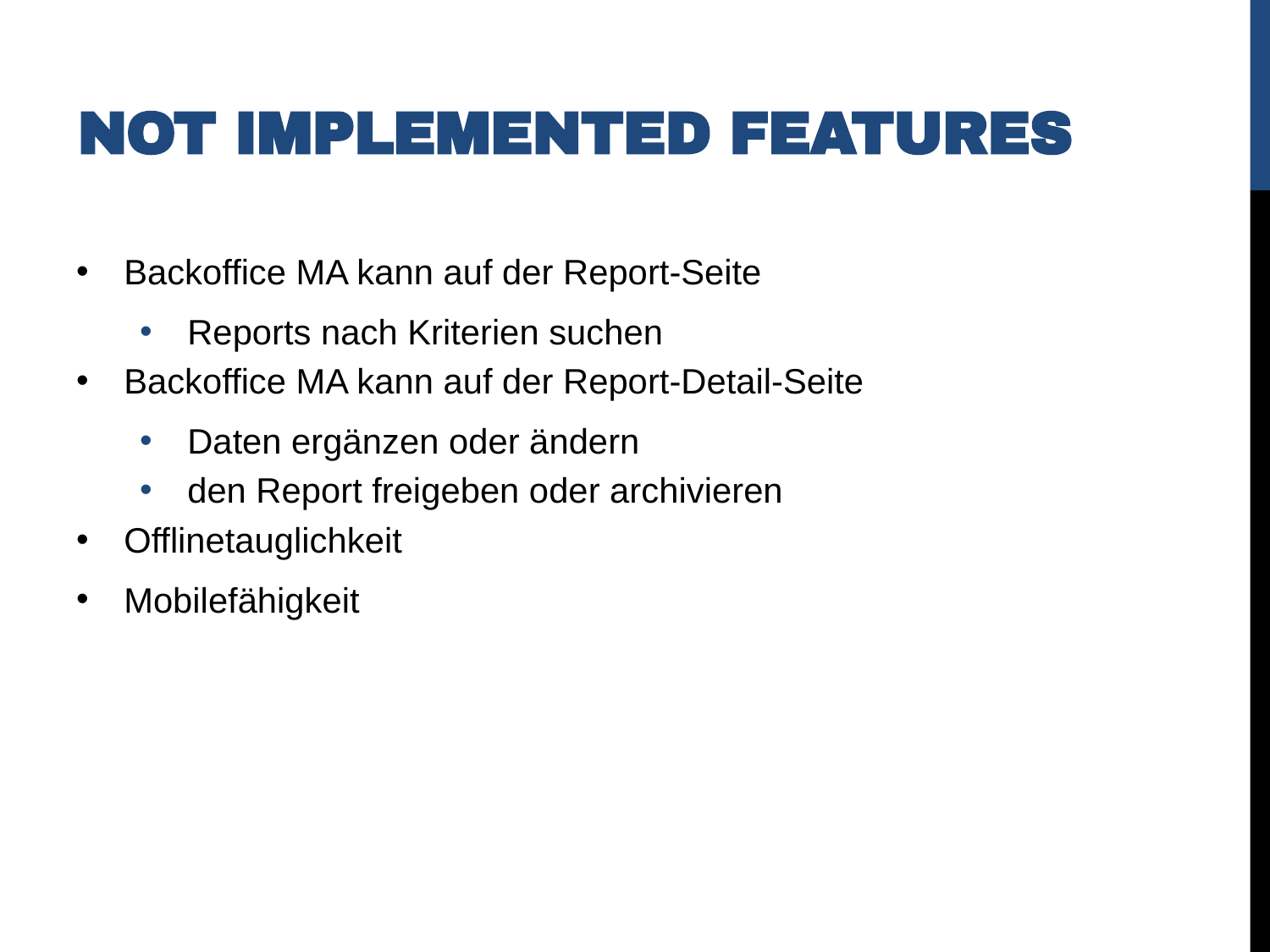

# NOT implemented features
Backoffice MA kann auf der Report-Seite
Reports nach Kriterien suchen
Backoffice MA kann auf der Report-Detail-Seite
Daten ergänzen oder ändern
den Report freigeben oder archivieren
Offlinetauglichkeit
Mobilefähigkeit